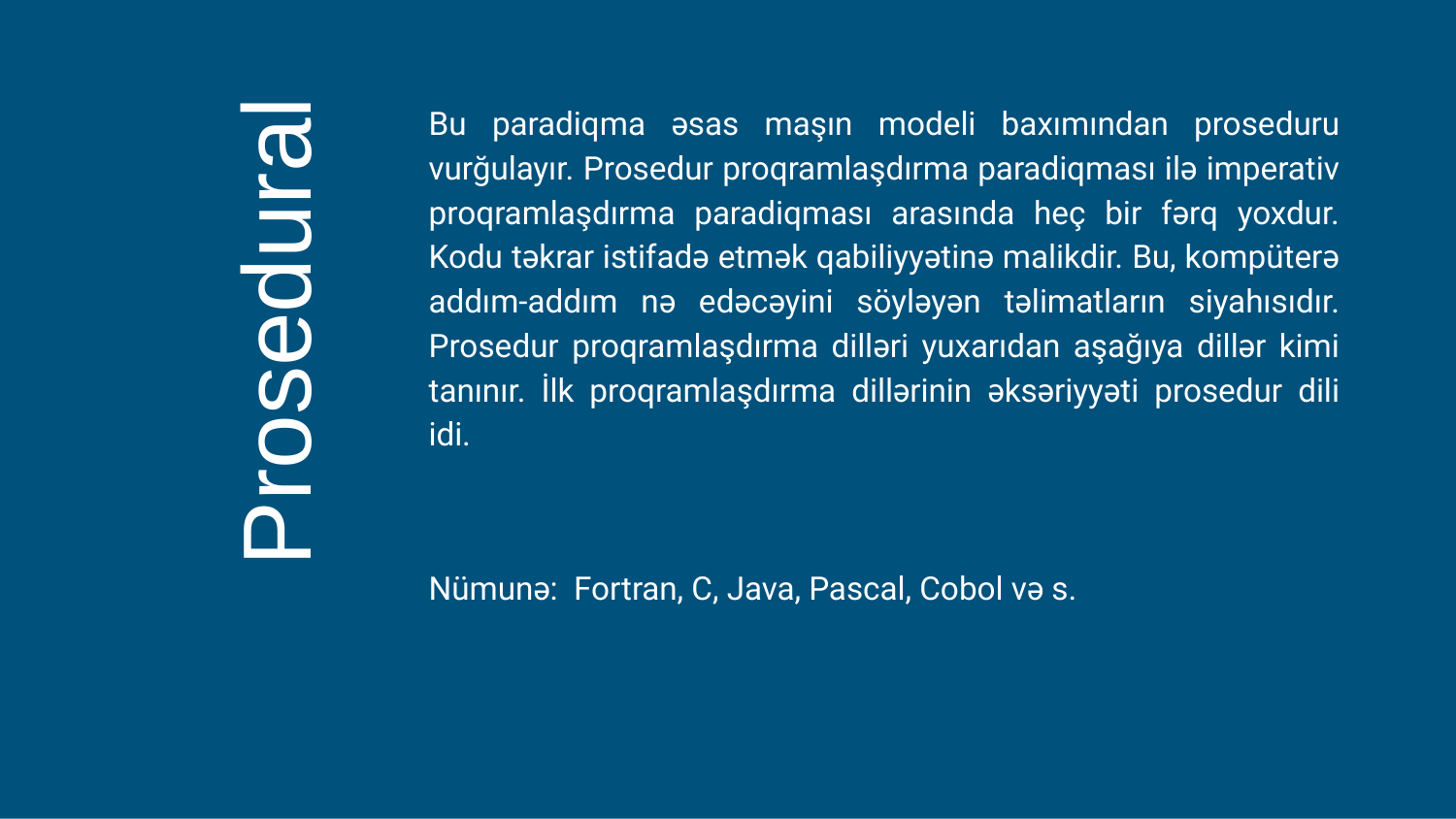

Bu paradiqma əsas maşın modeli baxımından proseduru vurğulayır. Prosedur proqramlaşdırma paradiqması ilə imperativ proqramlaşdırma paradiqması arasında heç bir fərq yoxdur. Kodu təkrar istifadə etmək qabiliyyətinə malikdir. Bu, kompüterə addım-addım nə edəcəyini söyləyən təlimatların siyahısıdır. Prosedur proqramlaşdırma dilləri yuxarıdan aşağıya dillər kimi tanınır. İlk proqramlaşdırma dillərinin əksəriyyəti prosedur dili idi.

Nümunə:  Fortran, C, Java, Pascal, Cobol və s.
# Prosedural